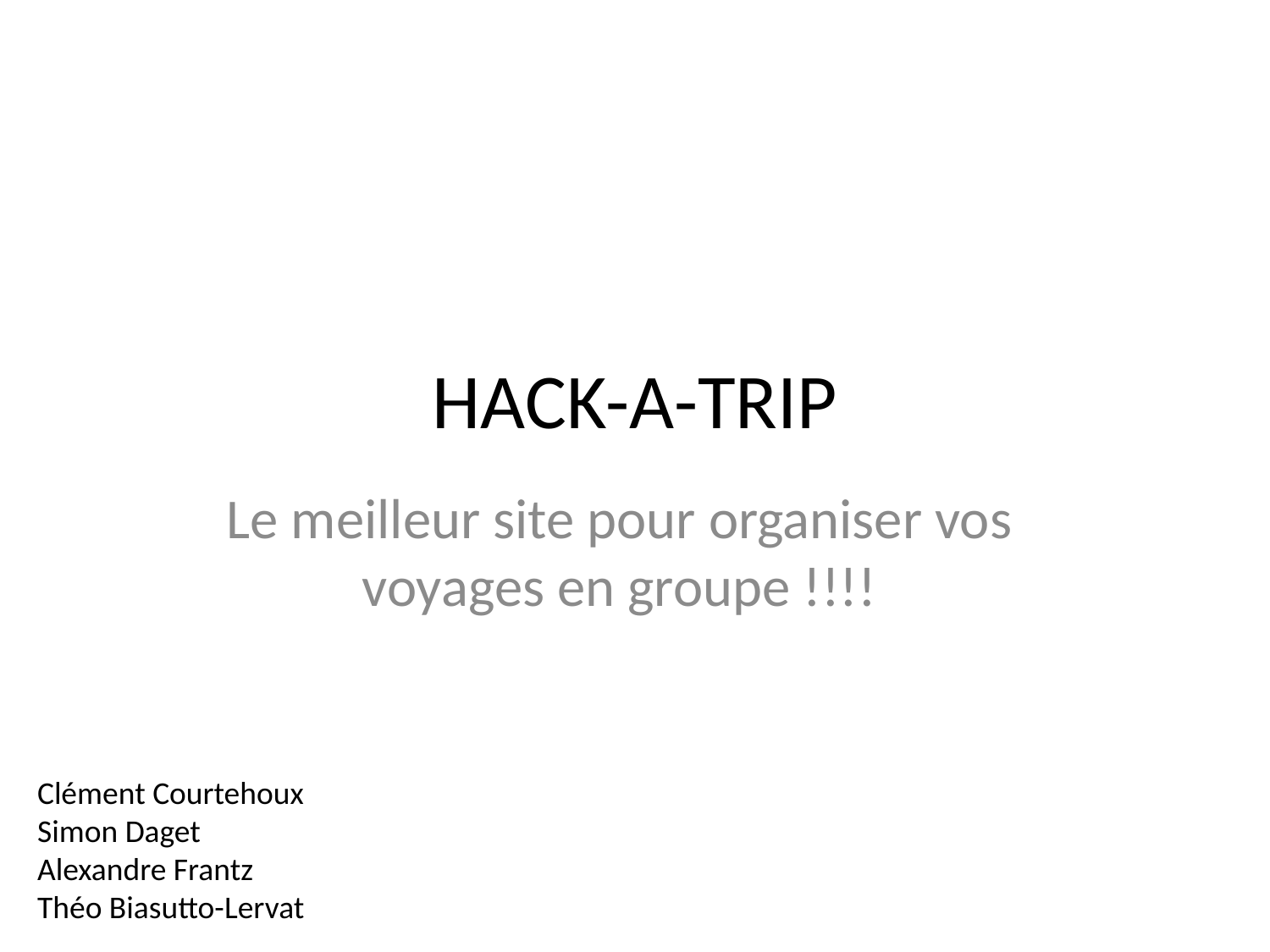

# HACK-A-TRIP
Le meilleur site pour organiser vos voyages en groupe !!!!
Clément Courtehoux
Simon Daget
Alexandre Frantz
Théo Biasutto-Lervat